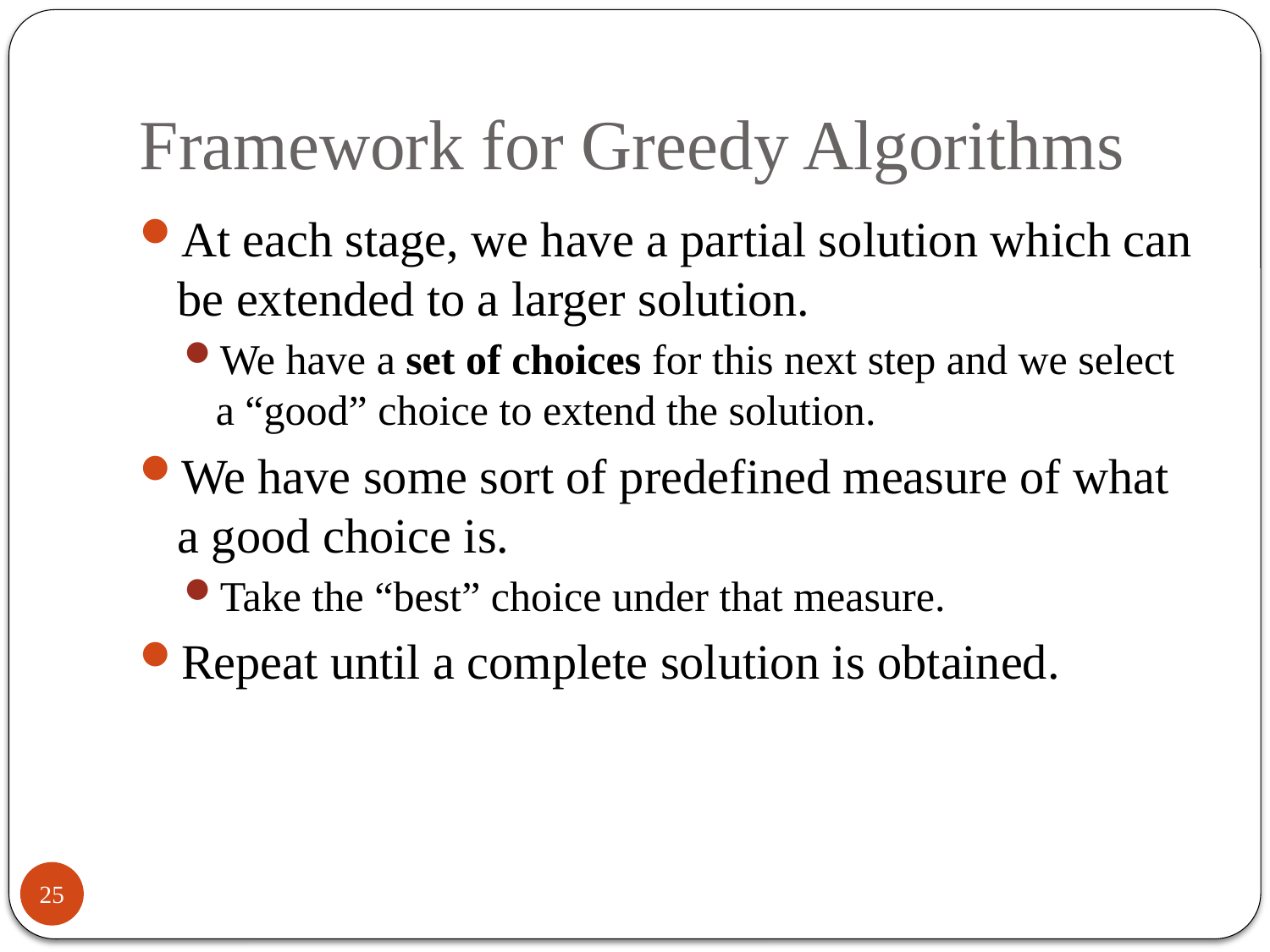

# Framework for Greedy Algorithms
At each stage, we have a partial solution which can be extended to a larger solution.
We have a set of choices for this next step and we select a “good” choice to extend the solution.
We have some sort of predefined measure of what a good choice is.
Take the “best” choice under that measure.
Repeat until a complete solution is obtained.
25